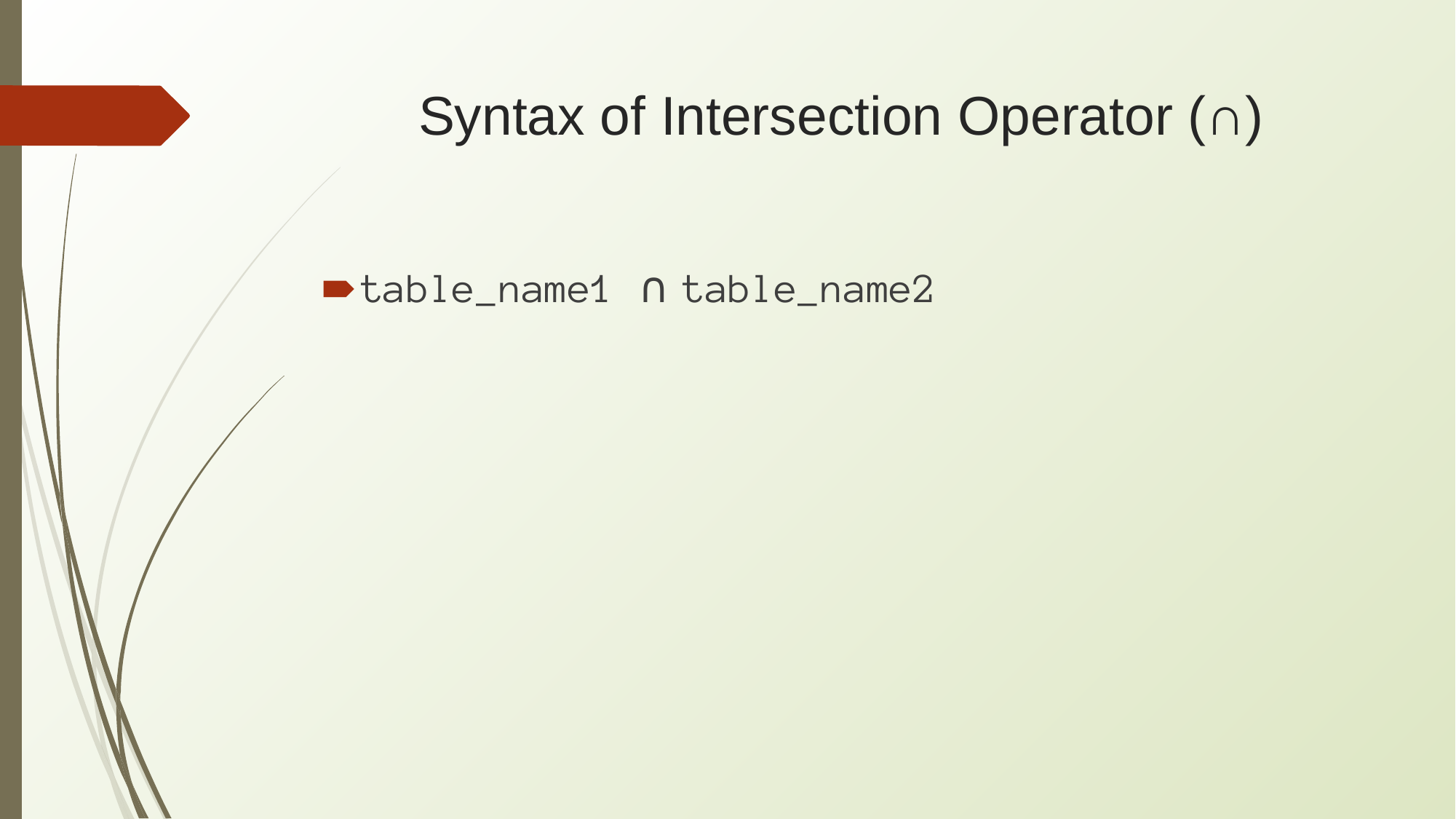

# Syntax of Intersection Operator (∩)
table_name1 ∩ table_name2